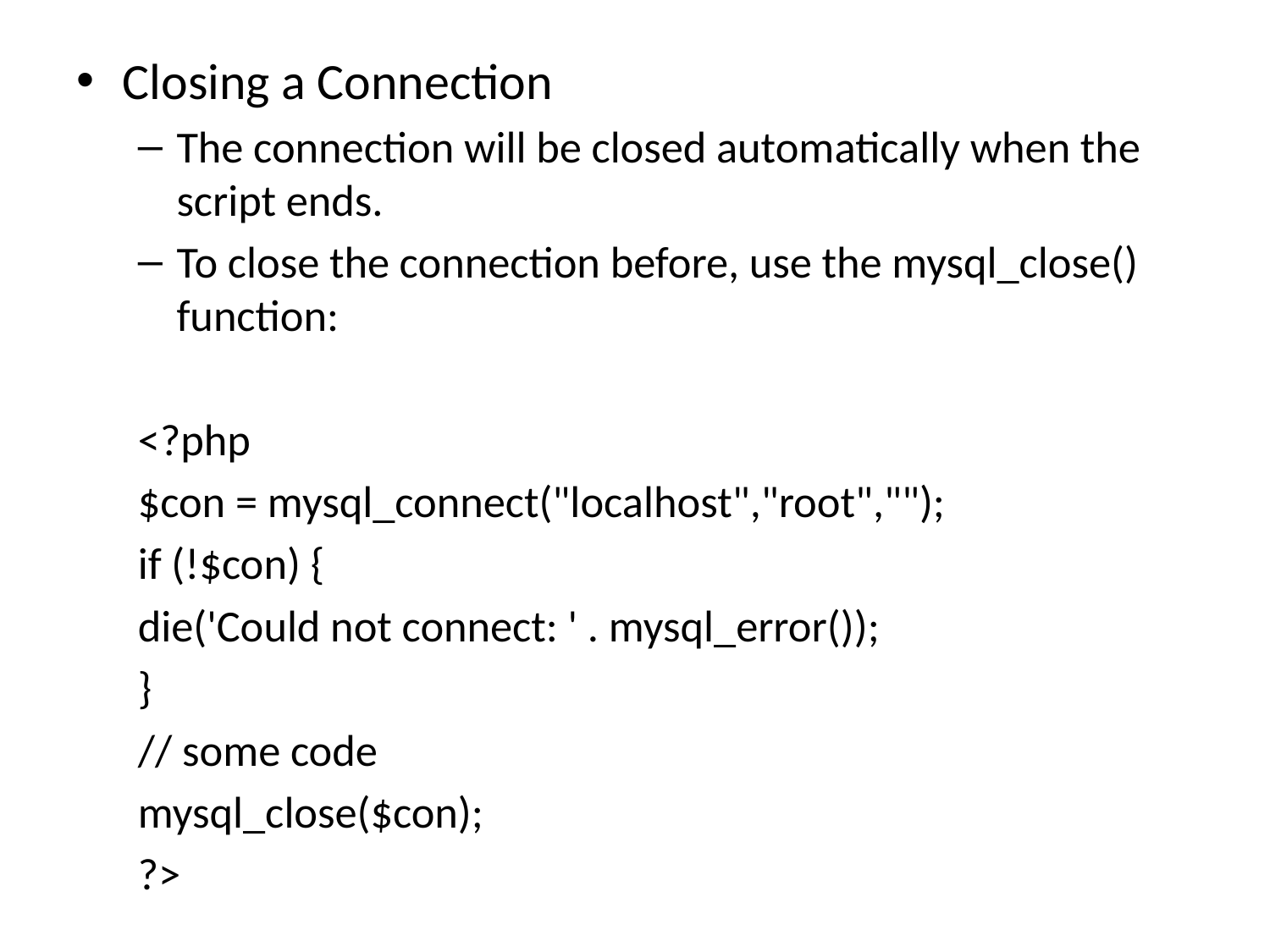

Closing a Connection
The connection will be closed automatically when the script ends.
To close the connection before, use the mysql_close() function:

<?php
$con = mysql_connect("localhost","root","");
if (!$con) {
die('Could not connect: ' . mysql_error());
}
// some code
mysql_close($con);
?>